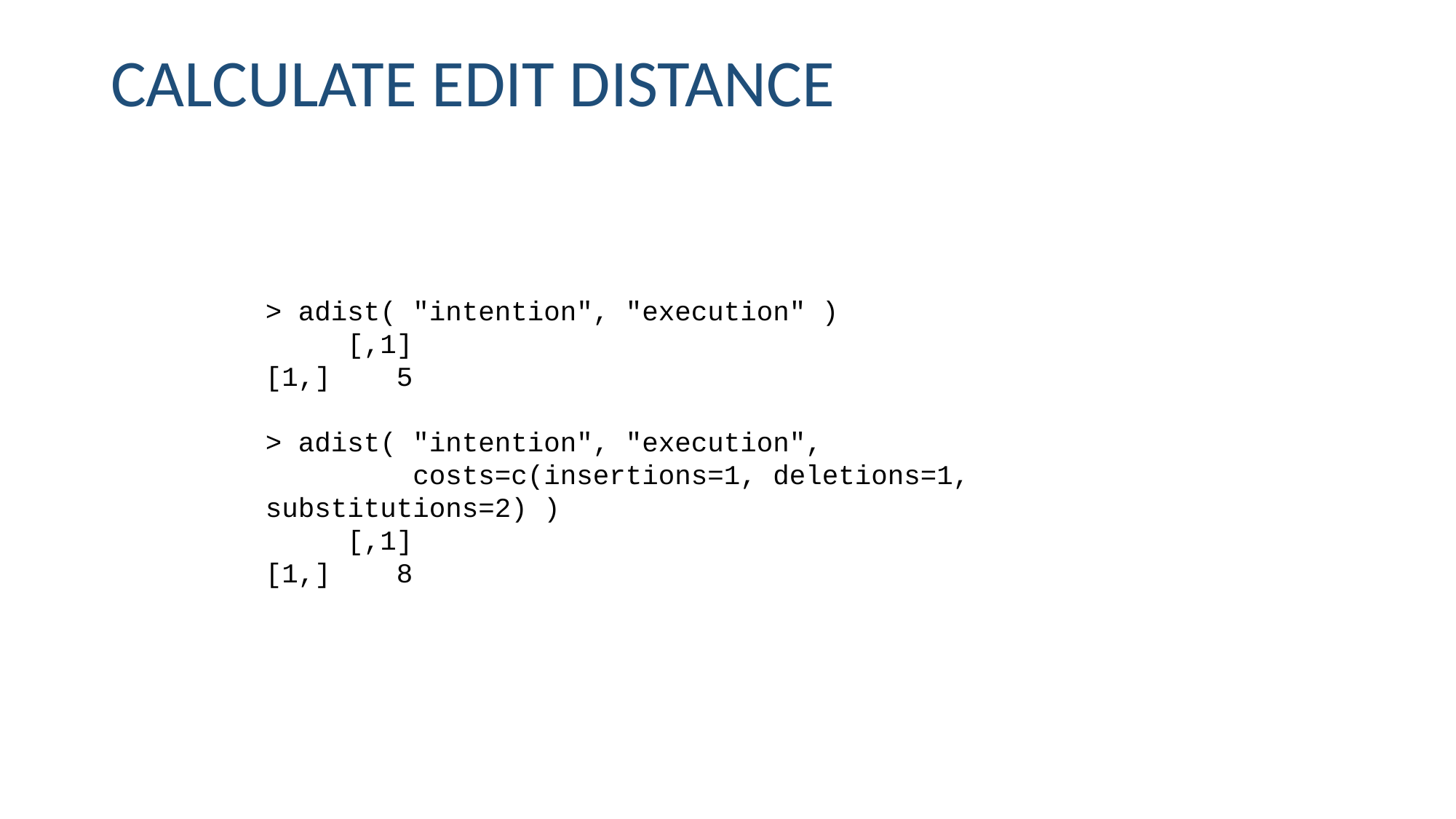

Calculate edit distance
> adist( "intention", "execution" )
     [,1]
[1,]    5

> adist( "intention", "execution",
         costs=c(insertions=1, deletions=1, substitutions=2) )
     [,1]
[1,]    8